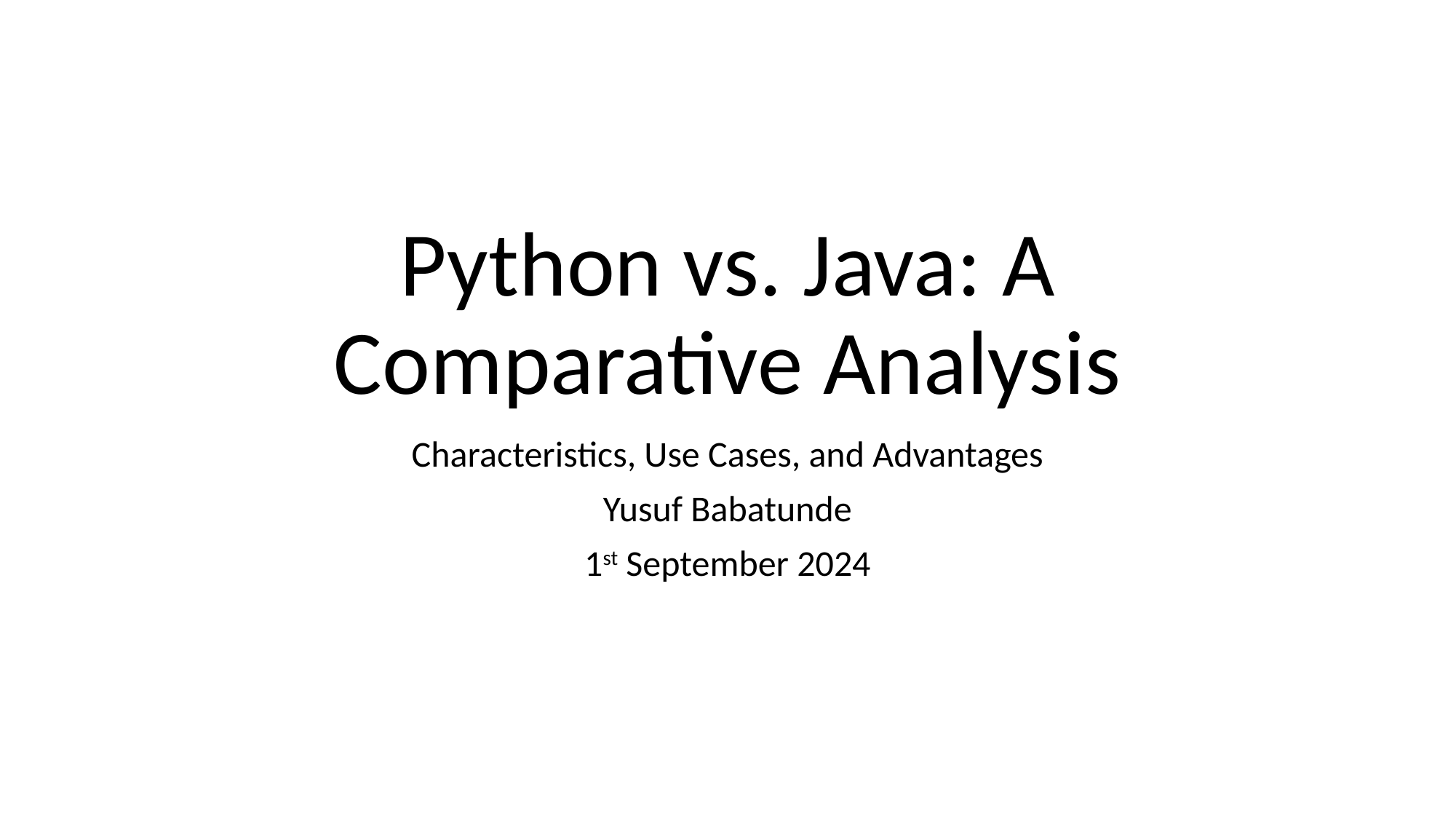

# Python vs. Java: A Comparative Analysis
Characteristics, Use Cases, and Advantages
Yusuf Babatunde
1st September 2024